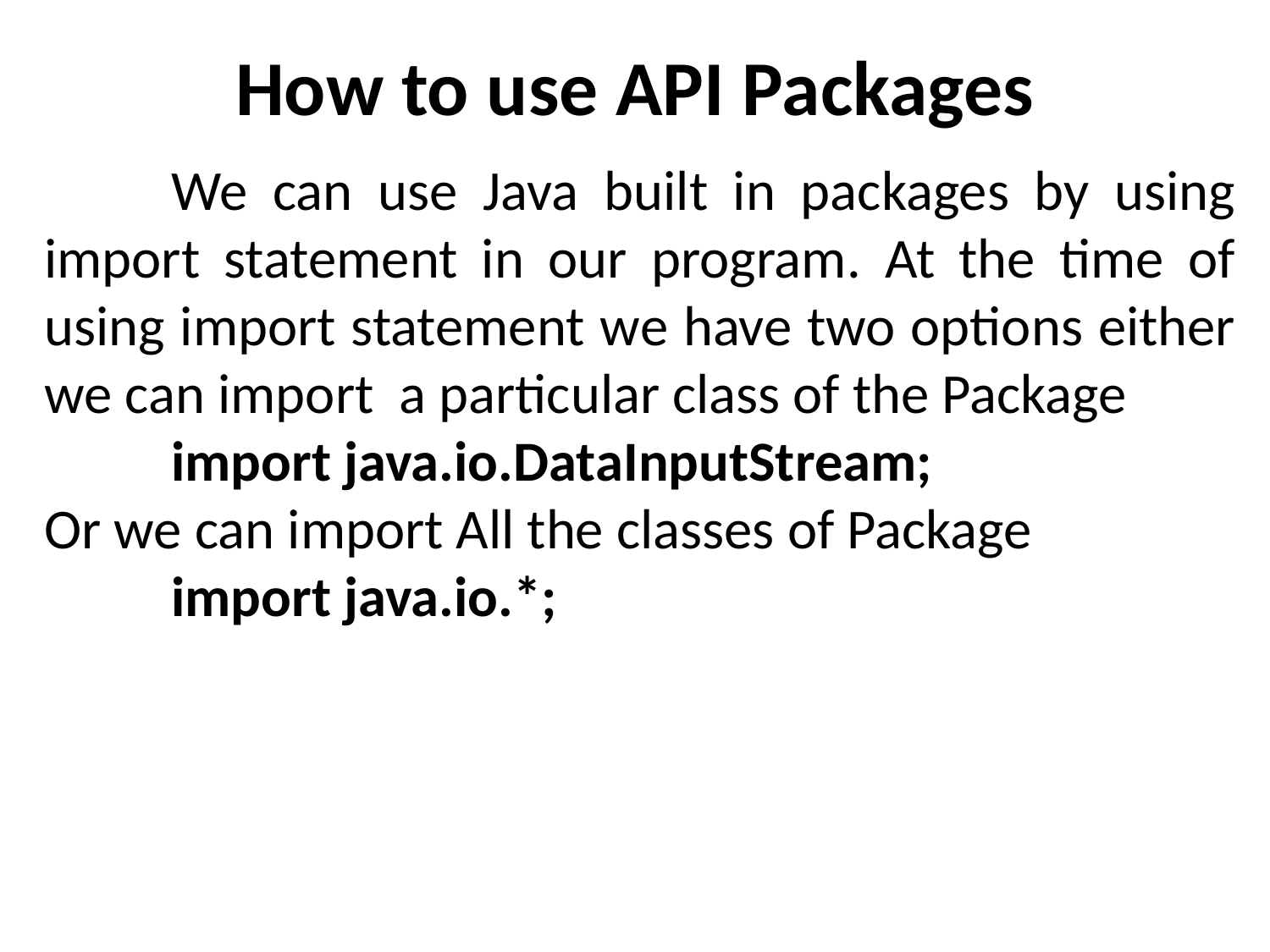

# How to use API Packages
	We can use Java built in packages by using import statement in our program. At the time of using import statement we have two options either we can import  a particular class of the Package
	import java.io.DataInputStream;
Or we can import All the classes of Package
	import java.io.*;